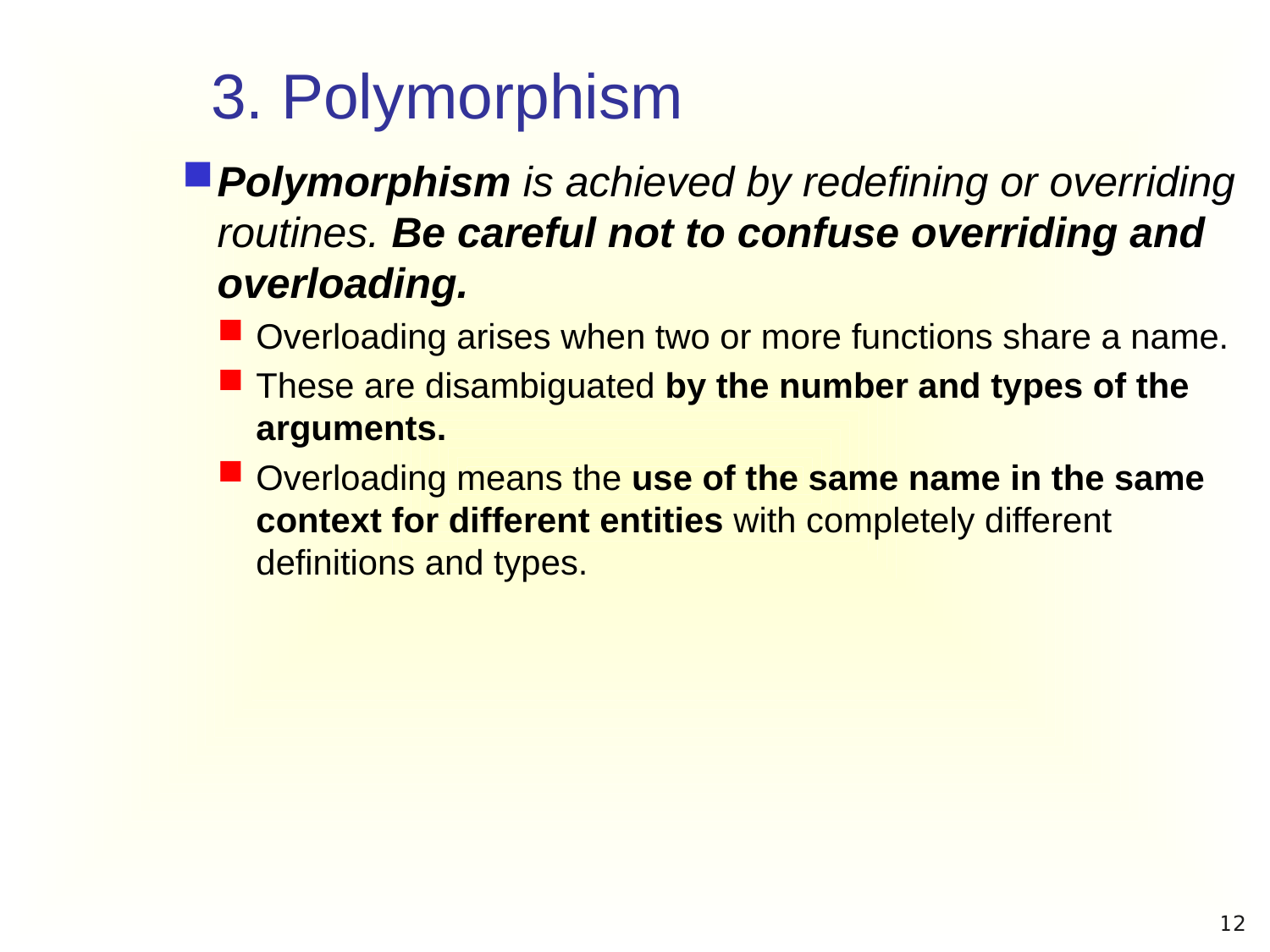

# 3. Polymorphism
Polymorphism is achieved by redefining or overriding routines. Be careful not to confuse overriding and overloading.
Overloading arises when two or more functions share a name.
These are disambiguated by the number and types of the arguments.
Overloading means the use of the same name in the same context for different entities with completely different definitions and types.
12